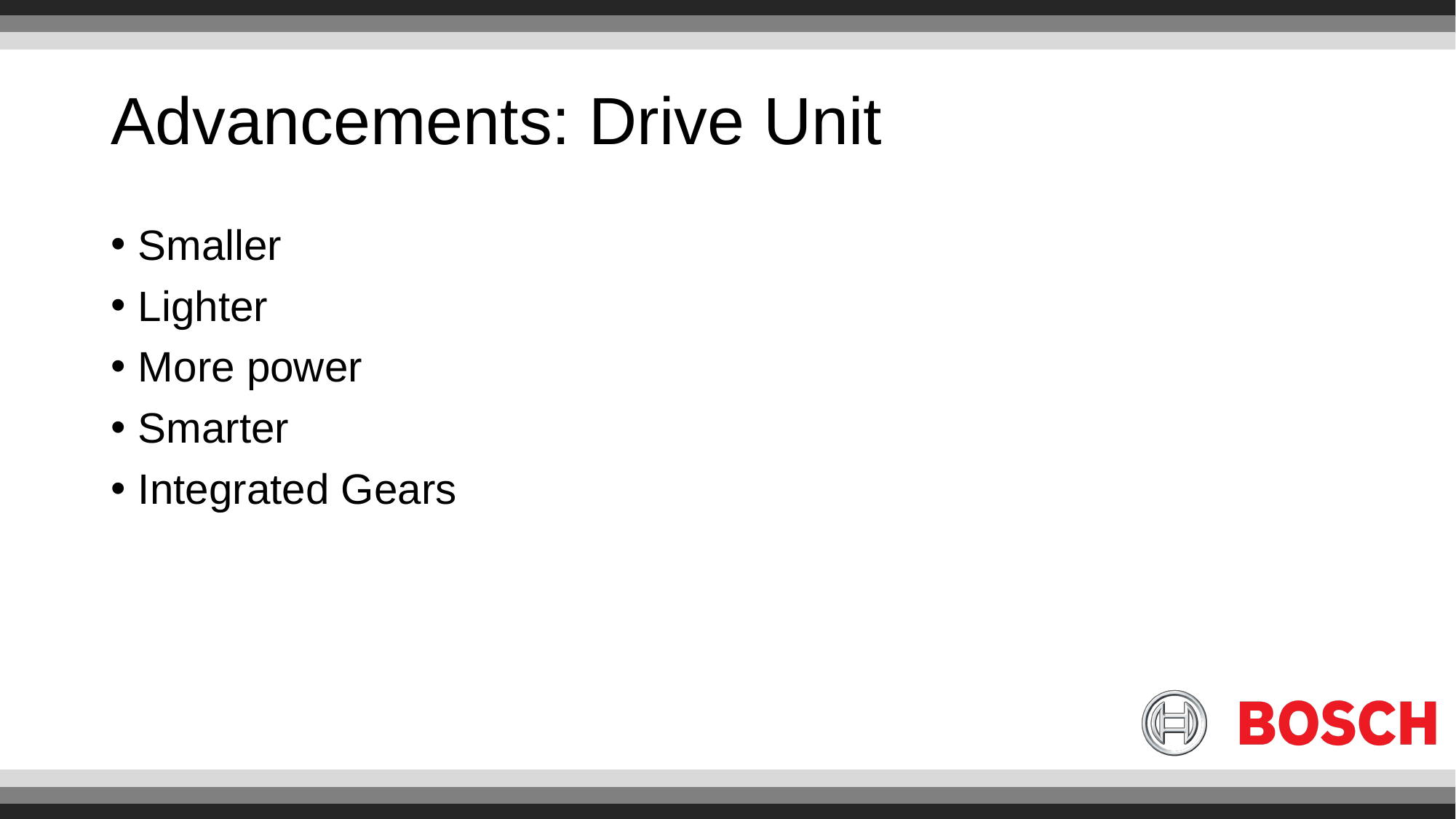

# Advancements: Drive Unit
Smaller
Lighter
More power
Smarter
Integrated Gears